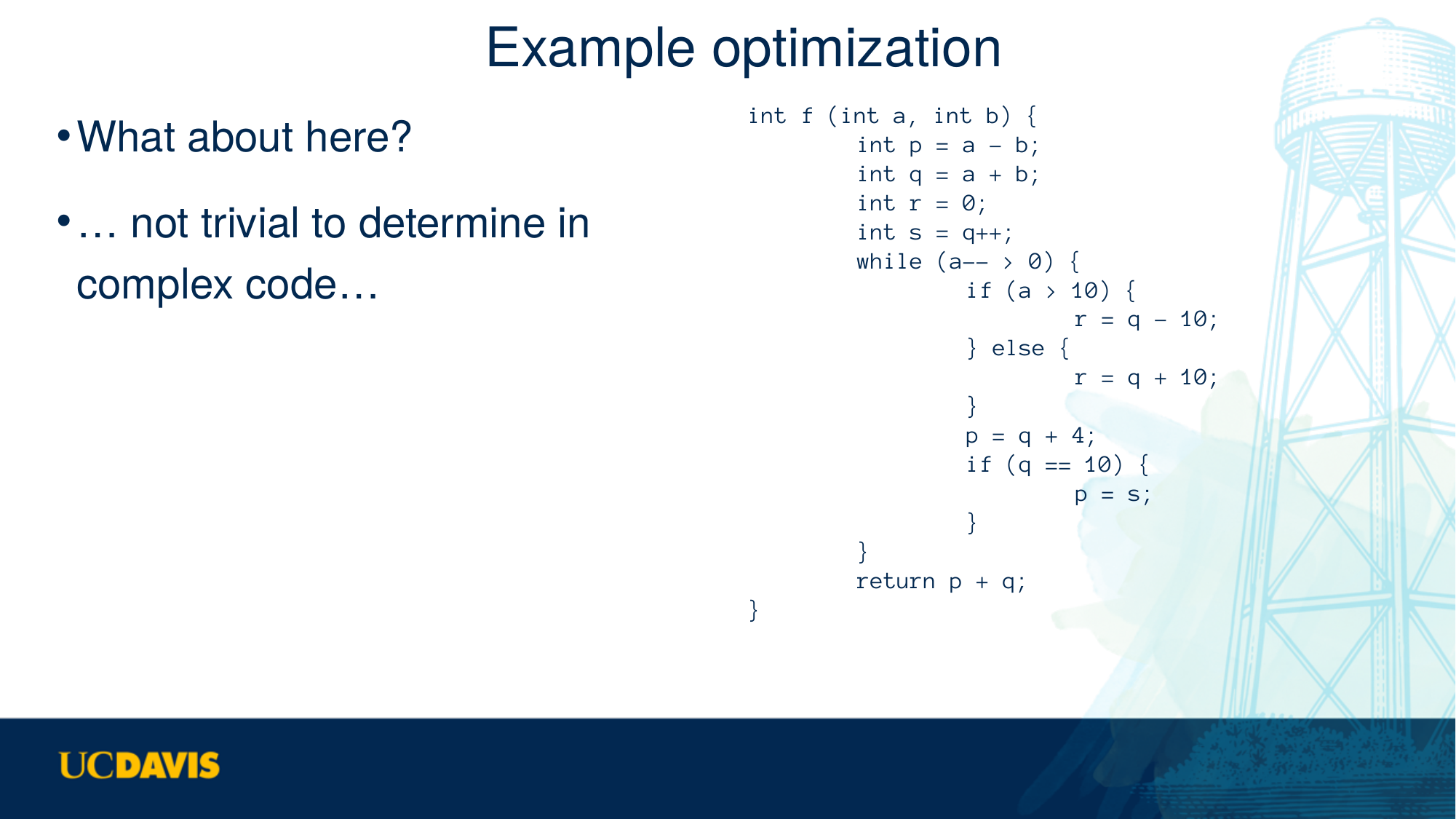

# Example optimization
What about here?
… not trivial to determine in complex code…
int f (int a, int b) {
	int p = a – b;
	int q = a + b;
	int r = 0;
	int s = q++;
	while (a-- > 0) {
		if (a > 10) {
			r = q – 10;
		} else {
			r = q + 10;
		}
		p = q + 4;
		if (q == 10) {
			p = s;
		}
	}
	return p + q;
}